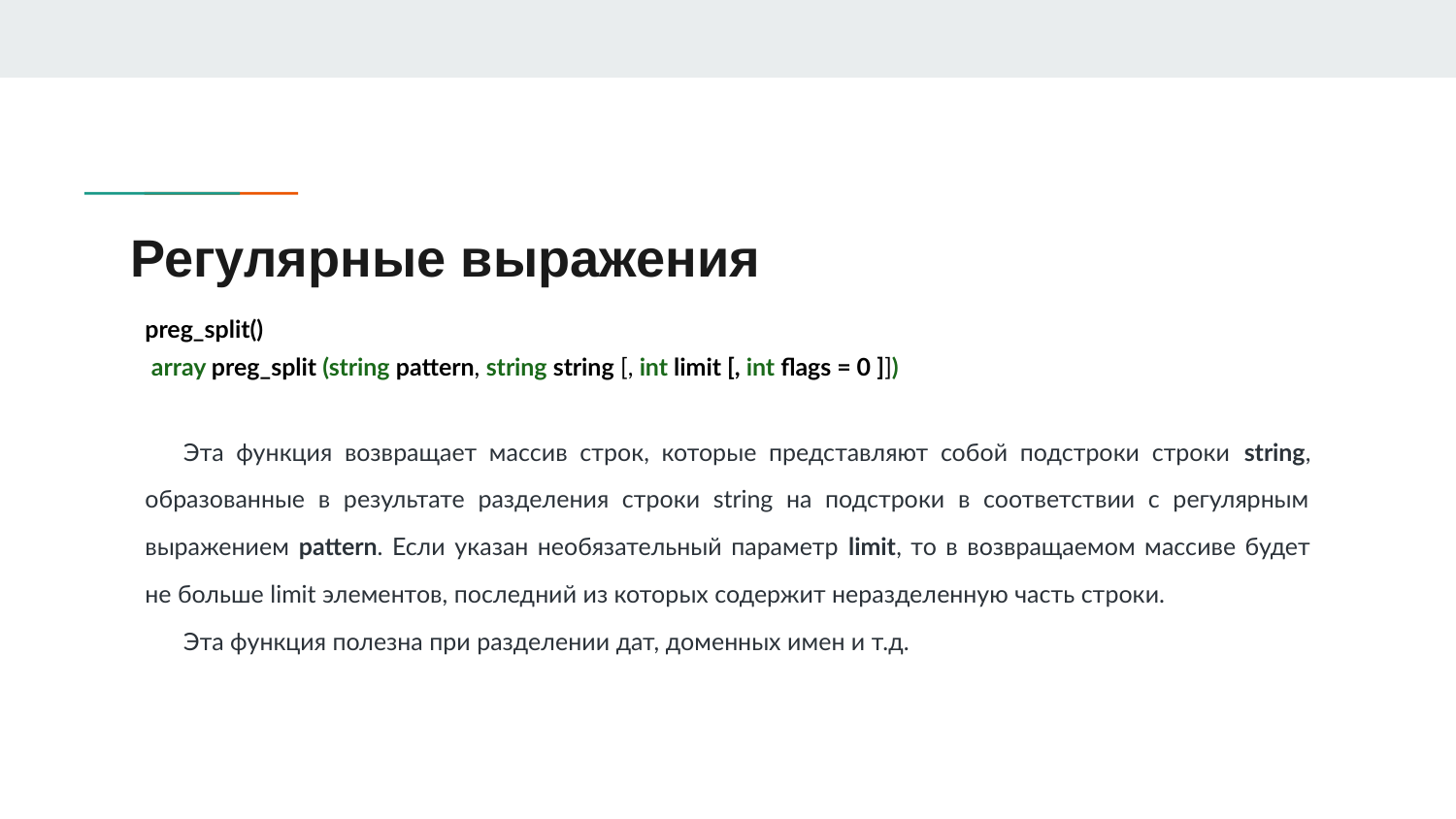

# Регулярные выражения
preg_split()
 array preg_split (string pattern, string string [, int limit [, int flags = 0 ]])
Эта функция возвращает массив строк, которые представляют собой подстроки строки string, образованные в результате разделения строки string на подстроки в соответствии с регулярным выражением pattern. Если указан необязательный параметр limit, то в возвращаемом массиве будет не больше limit элементов, последний из которых содержит неразделенную часть строки.
Эта функция полезна при разделении дат, доменных имен и т.д.